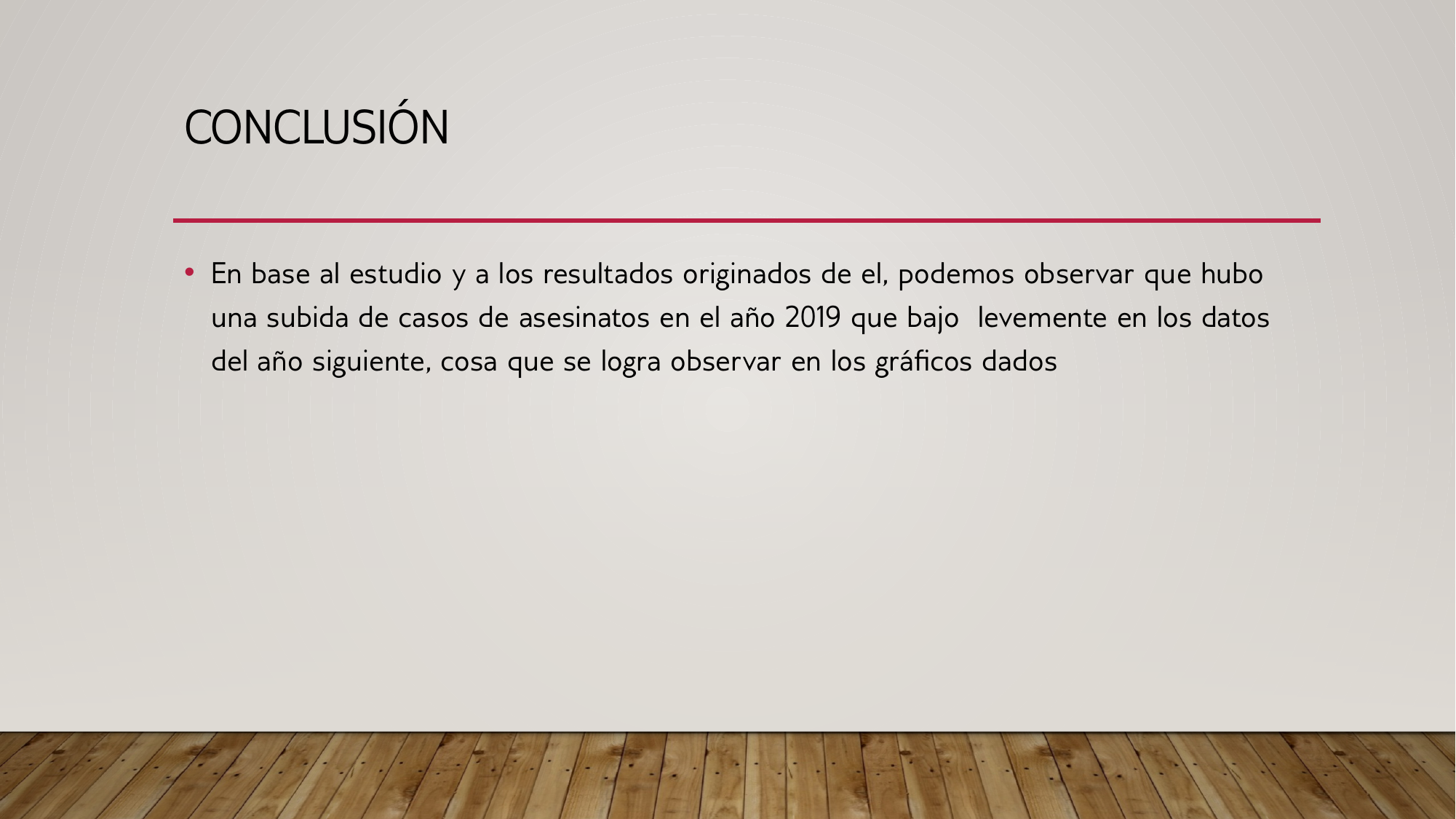

# conclusión
En base al estudio y a los resultados originados de el, podemos observar que hubo una subida de casos de asesinatos en el año 2019 que bajo  levemente en los datos del año siguiente, cosa que se logra observar en los gráficos dados